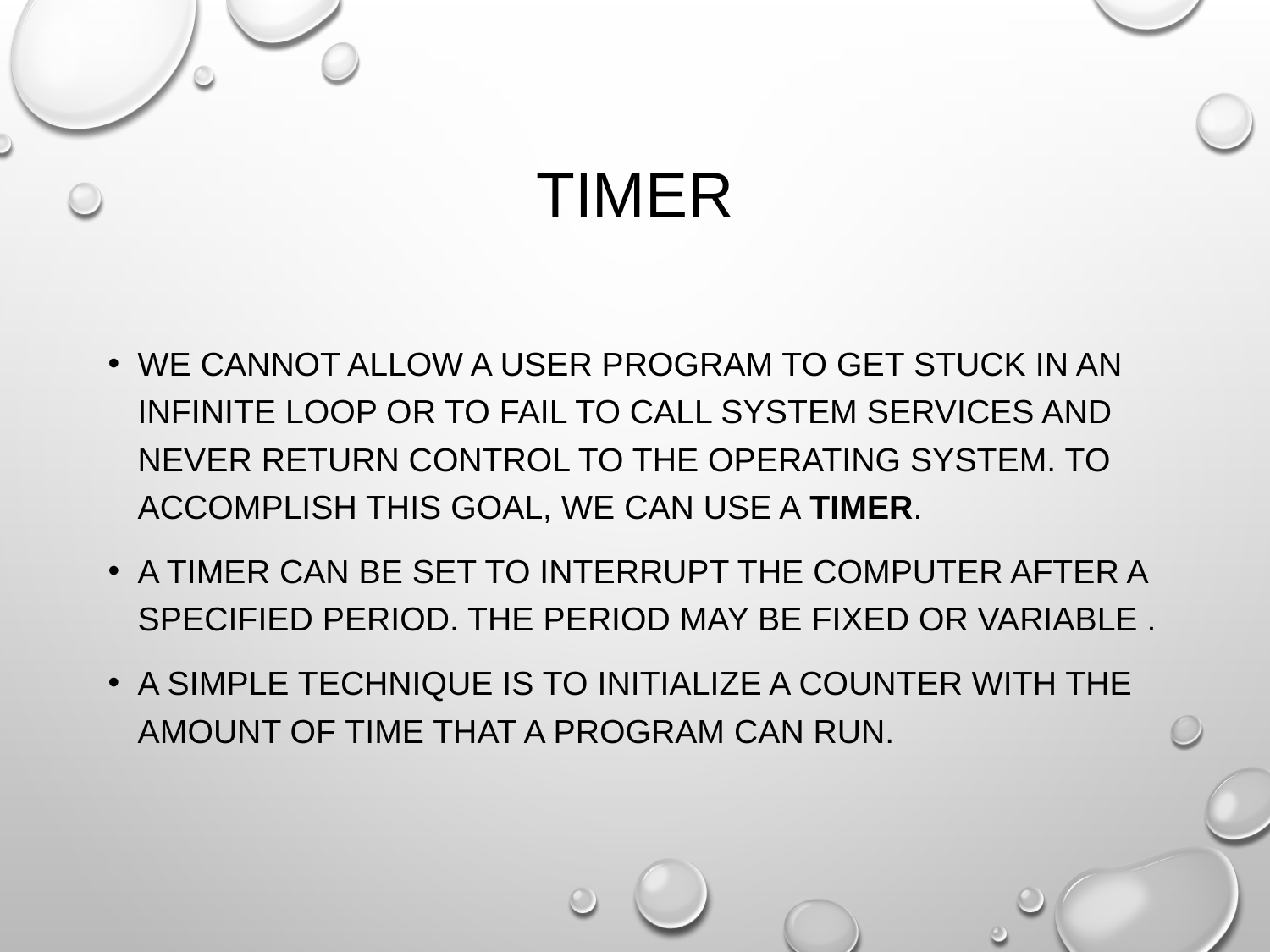

# Timer
We cannot allow a user program to get stuck in an infinite loop or to fail to call system services and never return control to the operating system. To accomplish this goal, we can use a timer.
A timer can be set to interrupt the computer after a specified period. The period may be fixed or variable .
A simple technique is to initialize a counter with the amount of time that a program can run.